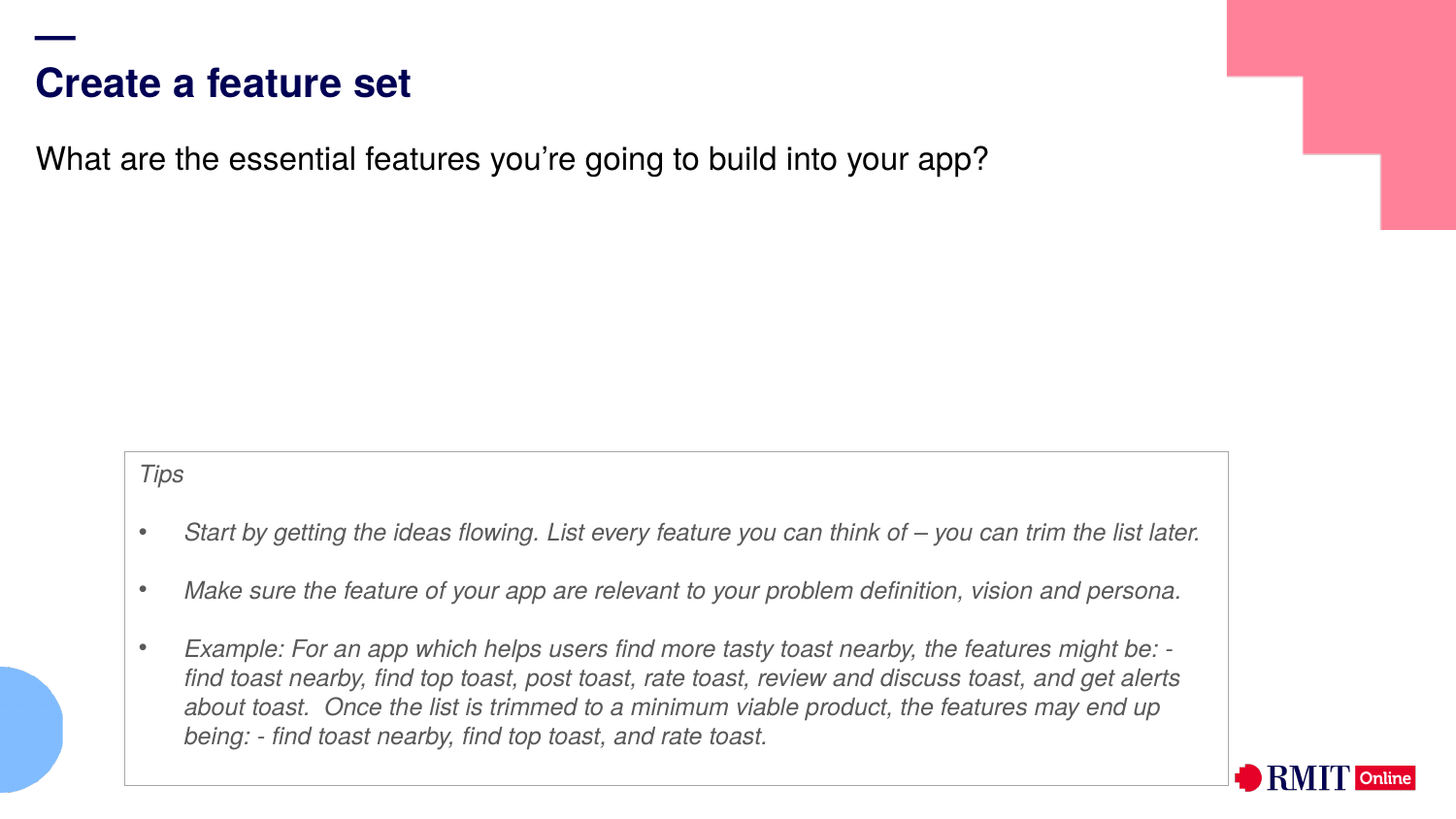

—
Create a feature set
What are the essential features you’re going to build into your app?
Tips

Start by getting the ideas flowing. List every feature you can think of – you can trim the list later.

Make sure the feature of your app are relevant to your problem definition, vision and persona.

Example: For an app which helps users find more tasty toast nearby, the features might be: - find toast nearby, find top toast, post toast, rate toast, review and discuss toast, and get alerts about toast.  Once the list is trimmed to a minimum viable product, the features may end up being: - find toast nearby, find top toast, and rate toast.